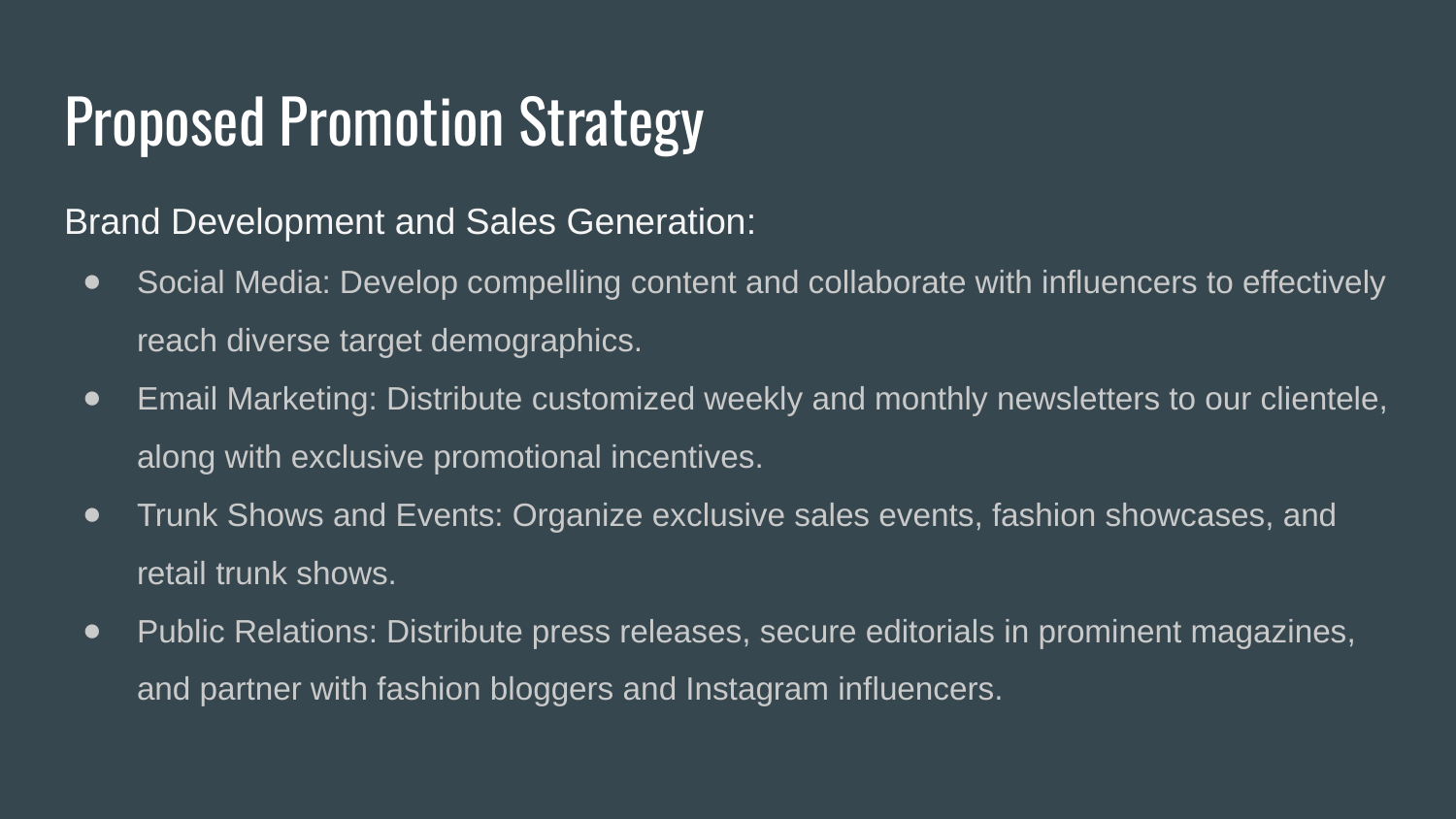

# Proposed Promotion Strategy
Brand Development and Sales Generation:
Social Media: Develop compelling content and collaborate with influencers to effectively reach diverse target demographics.
Email Marketing: Distribute customized weekly and monthly newsletters to our clientele, along with exclusive promotional incentives.
Trunk Shows and Events: Organize exclusive sales events, fashion showcases, and retail trunk shows.
Public Relations: Distribute press releases, secure editorials in prominent magazines, and partner with fashion bloggers and Instagram influencers.